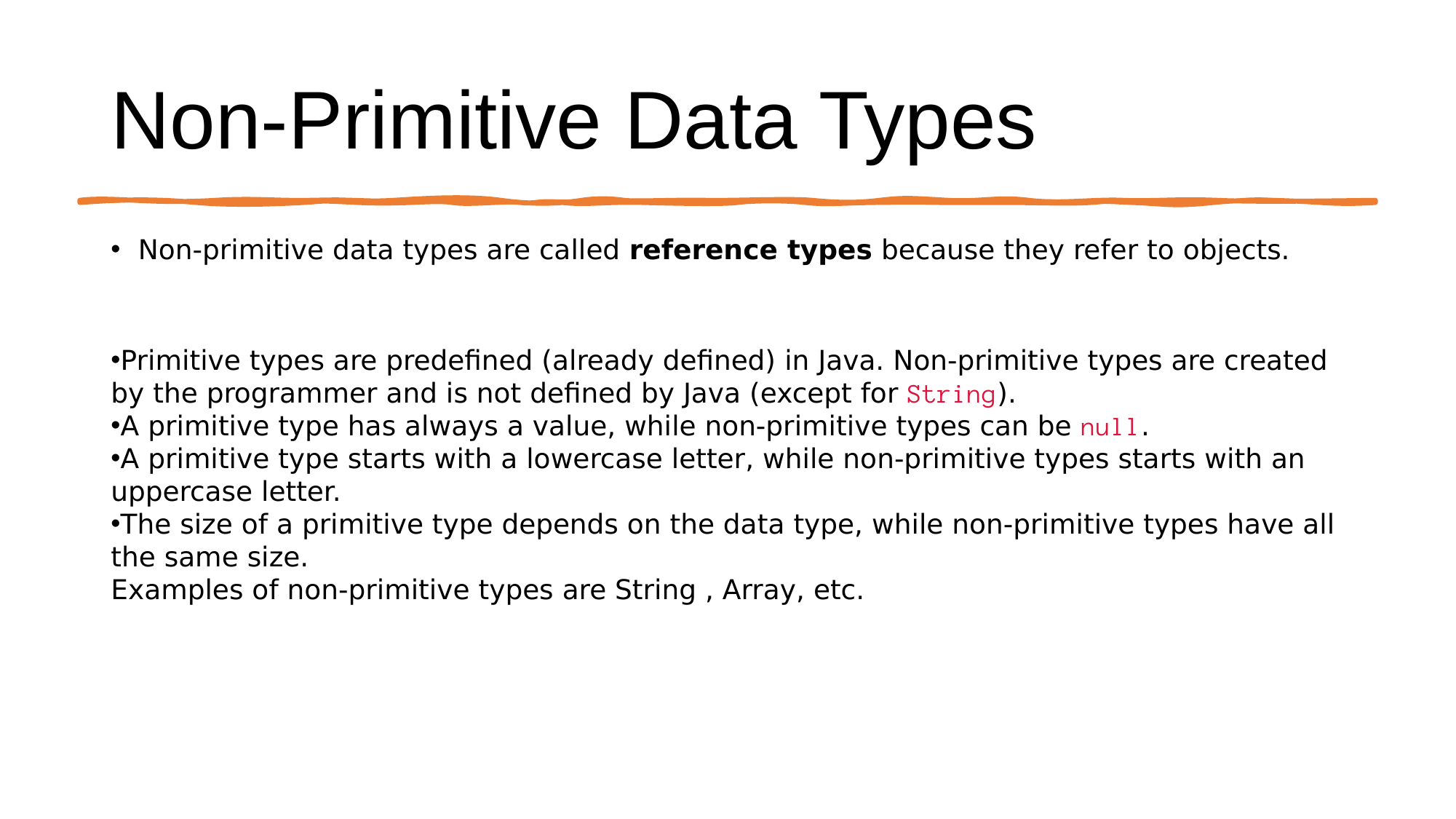

# Non-Primitive Data Types

Non-primitive data types are called reference types because they refer to objects.

Primitive types are predefined (already defined) in Java. Non-primitive types are created by the programmer and is not defined by Java (except for String).
A primitive type has always a value, while non-primitive types can be null.
A primitive type starts with a lowercase letter, while non-primitive types starts with an uppercase letter.
The size of a primitive type depends on the data type, while non-primitive types have all the same size.
Examples of non-primitive types are String , Array, etc.

Created By: Rahul Majukar